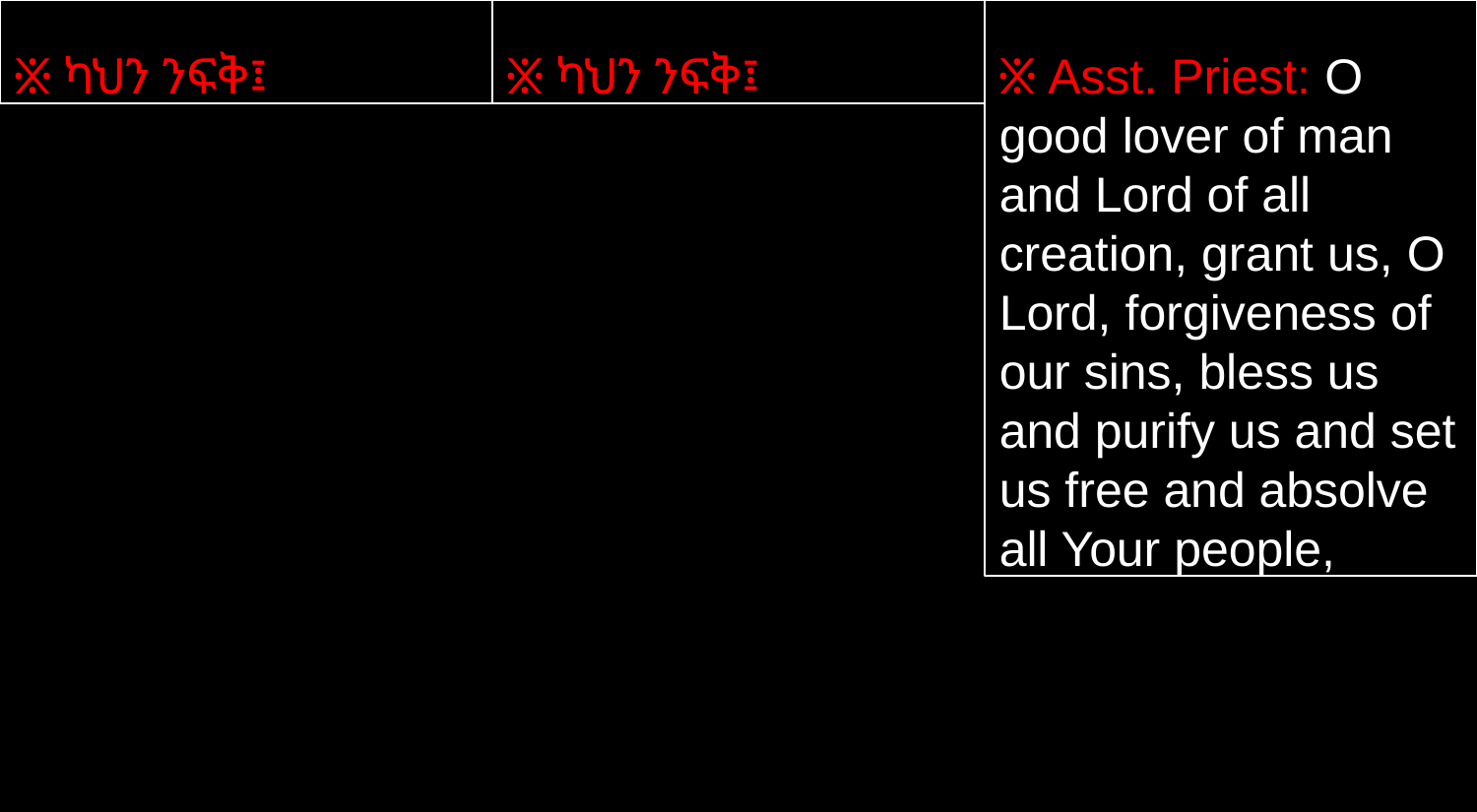

፠ ካህን ንፍቅ፤

፠ ካህን ንፍቅ፤

፠ Asst. Priest: O good lover of man and Lord of all creation, grant us, O Lord, forgiveness of our sins, bless us and purify us and set us free and absolve all Your people,